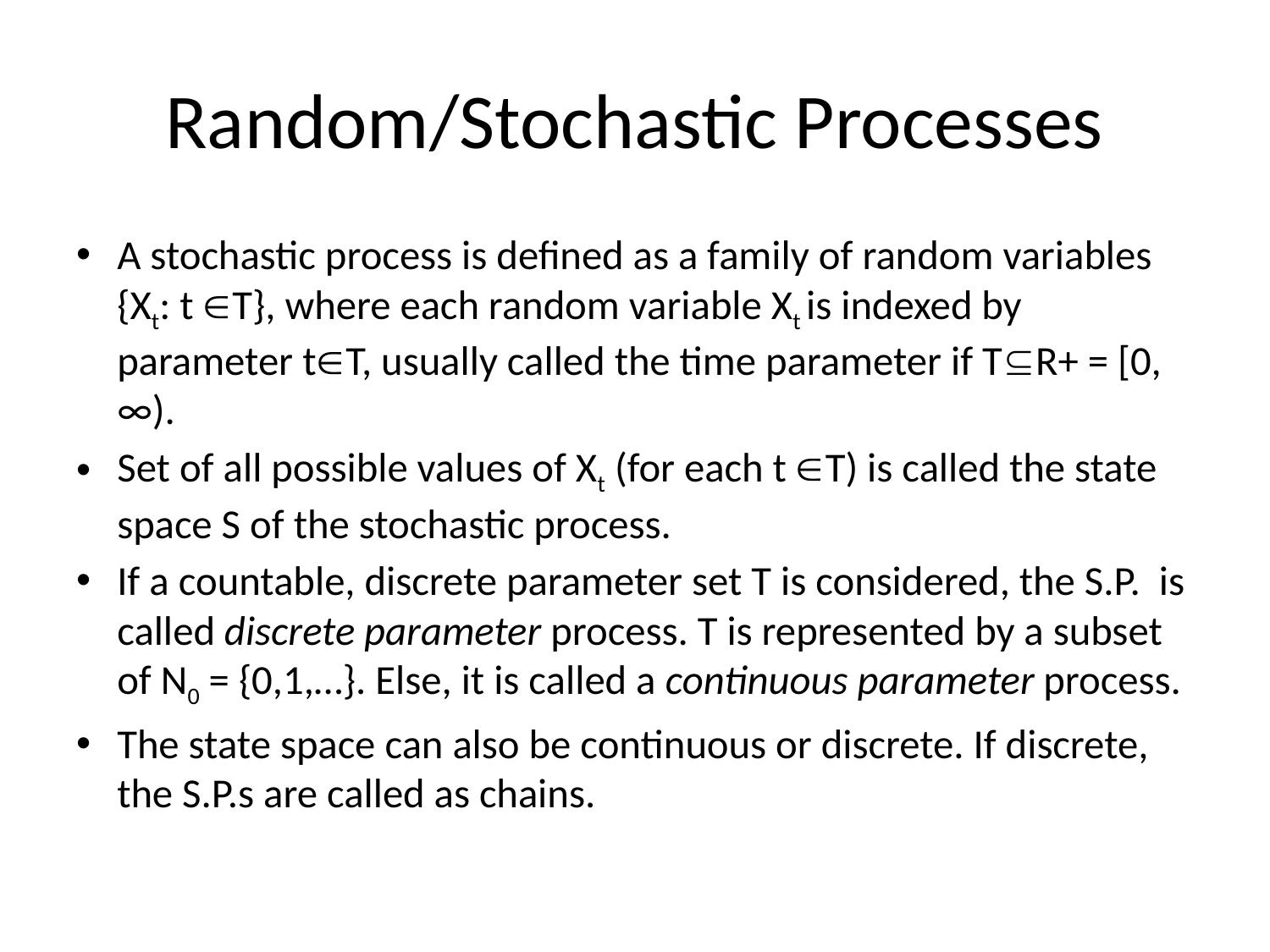

# Random/Stochastic Processes
A stochastic process is defined as a family of random variables {Xt: t ∈T}, where each random variable Xt is indexed by parameter t∈T, usually called the time parameter if T⊆R+ = [0, ∞).
Set of all possible values of Xt (for each t ∈T) is called the state space S of the stochastic process.
If a countable, discrete parameter set T is considered, the S.P.  is called discrete parameter process. T is represented by a subset of N0 = {0,1,…}. Else, it is called a continuous parameter process.
The state space can also be continuous or discrete. If discrete, the S.P.s are called as chains.